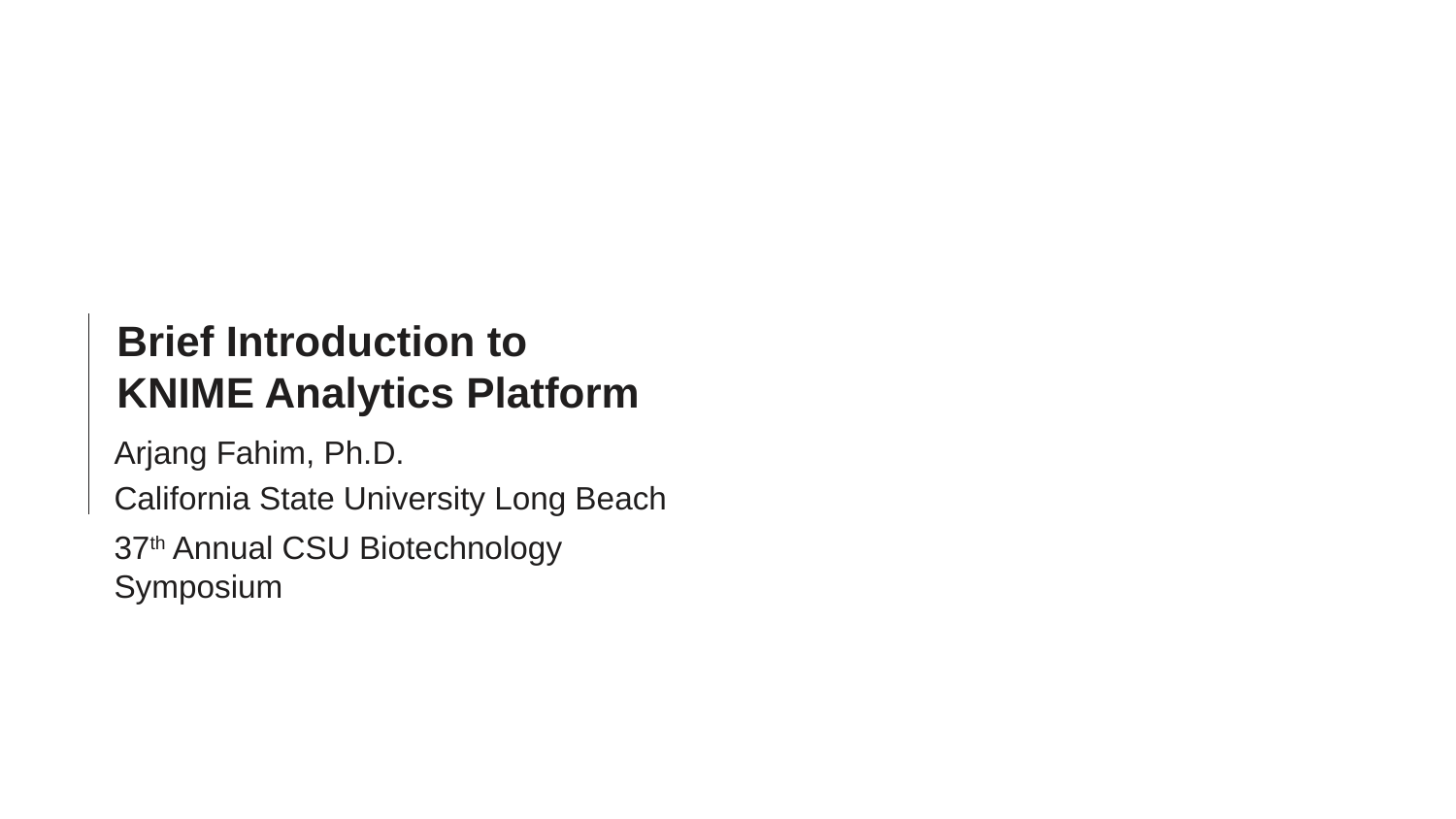

# Brief Introduction to KNIME Analytics Platform
Arjang Fahim, Ph.D.

California State University Long Beach
37th Annual CSU Biotechnology Symposium